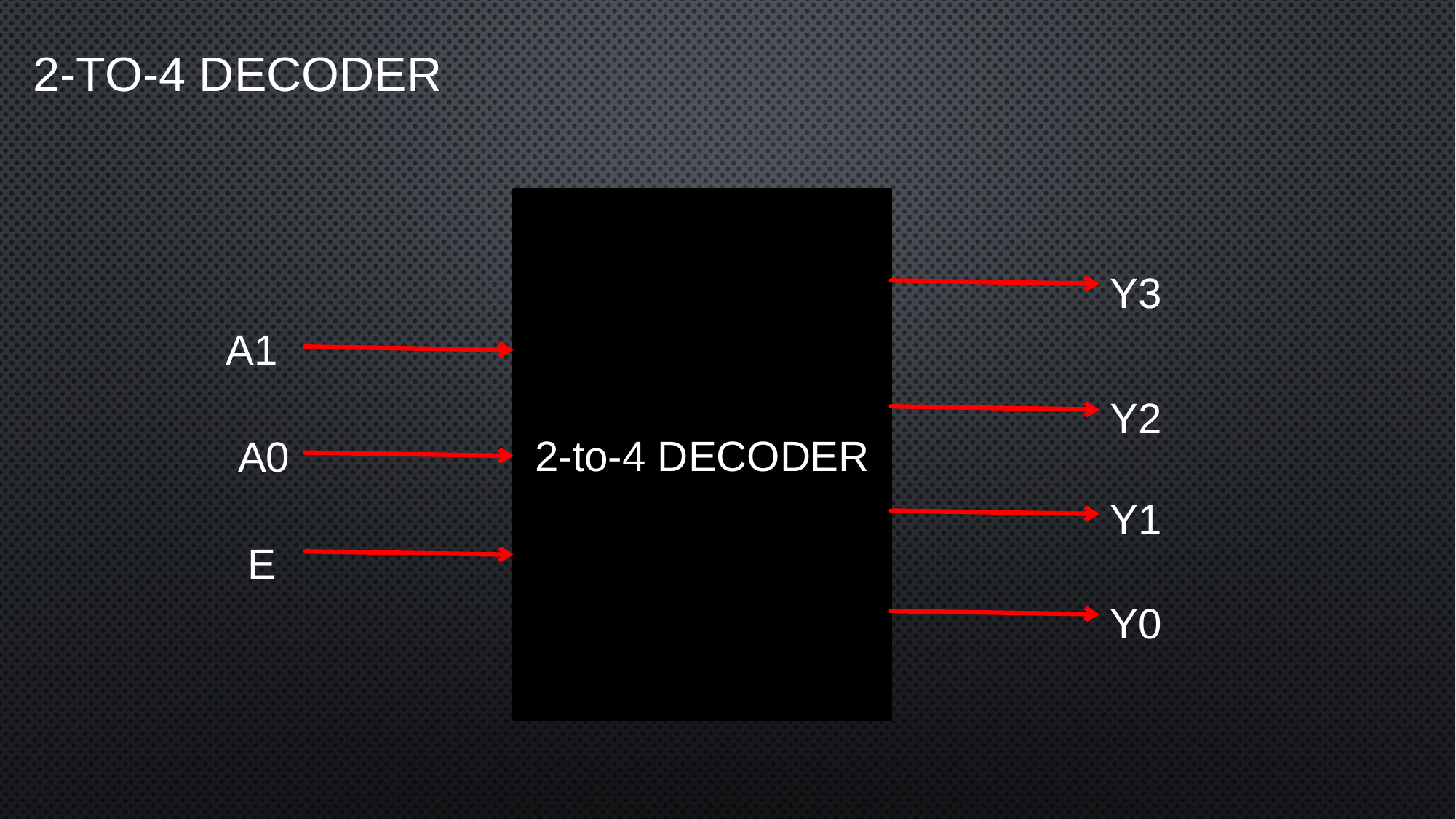

# 2-to-4 DECODER
2-to-4 DECODER
Y3
A1
Y2
A0
Y1
E
Y0